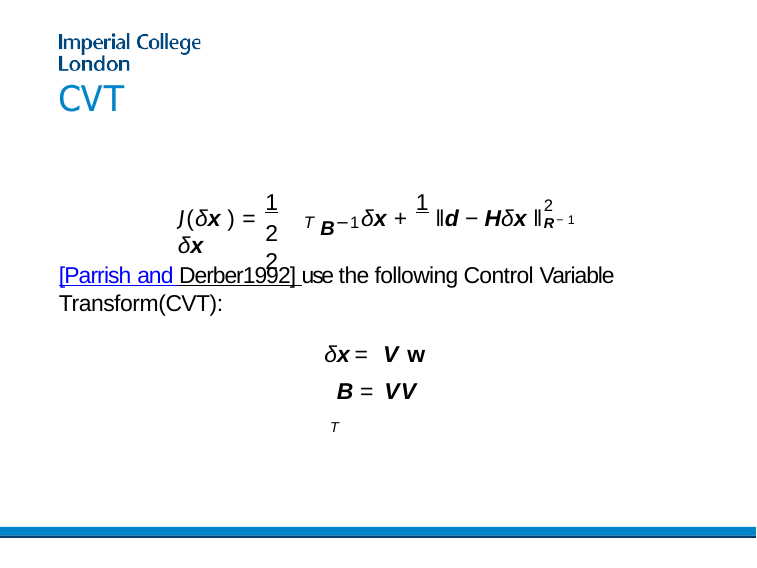

CVT
1
1
T B−1
2
R−1
J(δx ) =	δx
δx +	ǁd − Hδx ǁ
2	2
[Parrish and Derber1992] use the following Control Variable  Transform(CVT):
δx = V w  B = VV T